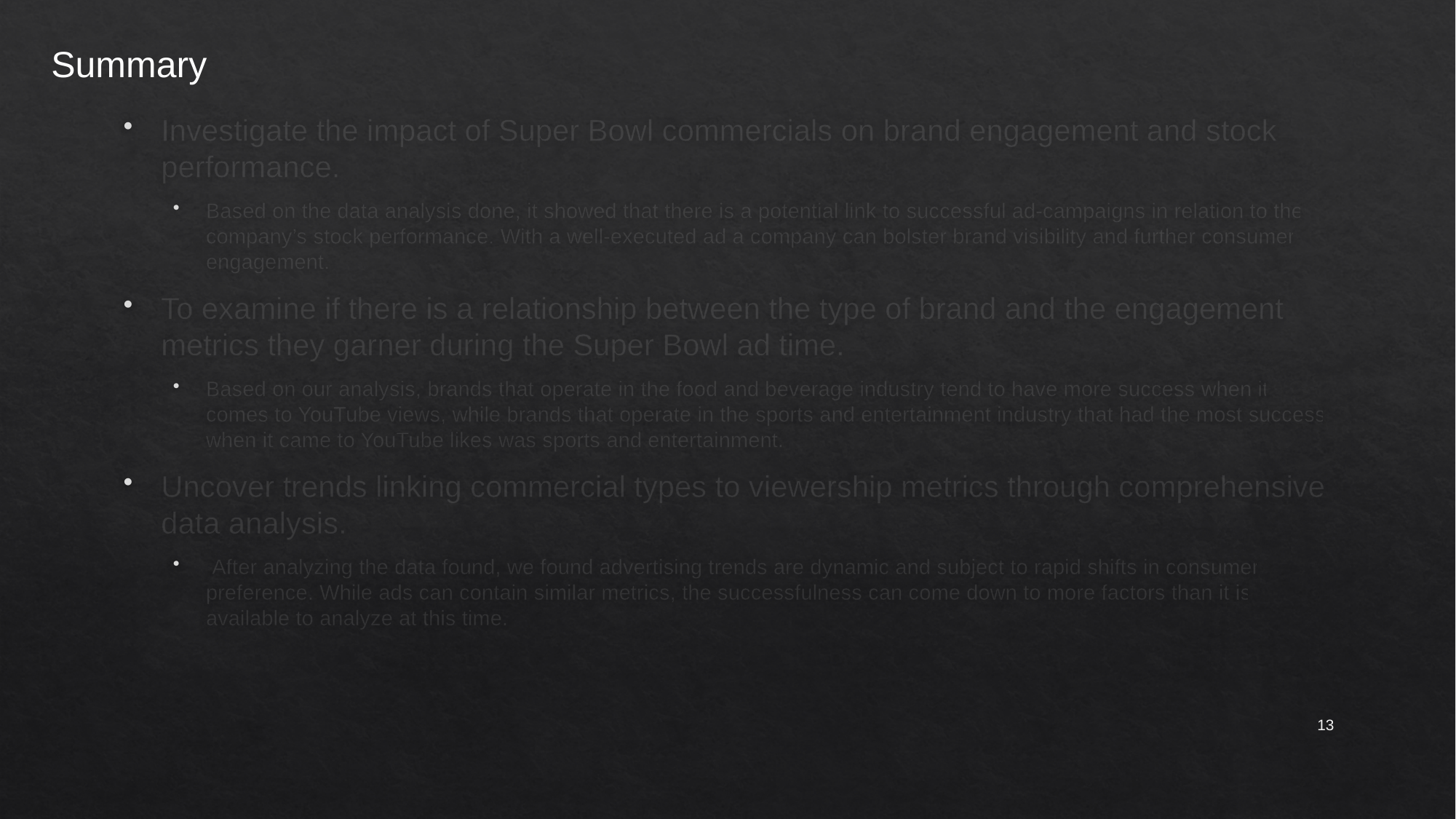

Summary
Investigate the impact of Super Bowl commercials on brand engagement and stock performance.
Based on the data analysis done, it showed that there is a potential link to successful ad-campaigns in relation to the company’s stock performance. With a well-executed ad a company can bolster brand visibility and further consumer engagement.
To examine if there is a relationship between the type of brand and the engagement metrics they garner during the Super Bowl ad time.
Based on our analysis, brands that operate in the food and beverage industry tend to have more success when it comes to YouTube views, while brands that operate in the sports and entertainment industry that had the most success when it came to YouTube likes was sports and entertainment.
Uncover trends linking commercial types to viewership metrics through comprehensive data analysis.
 After analyzing the data found, we found advertising trends are dynamic and subject to rapid shifts in consumer preference. While ads can contain similar metrics, the successfulness can come down to more factors than it is available to analyze at this time.

13